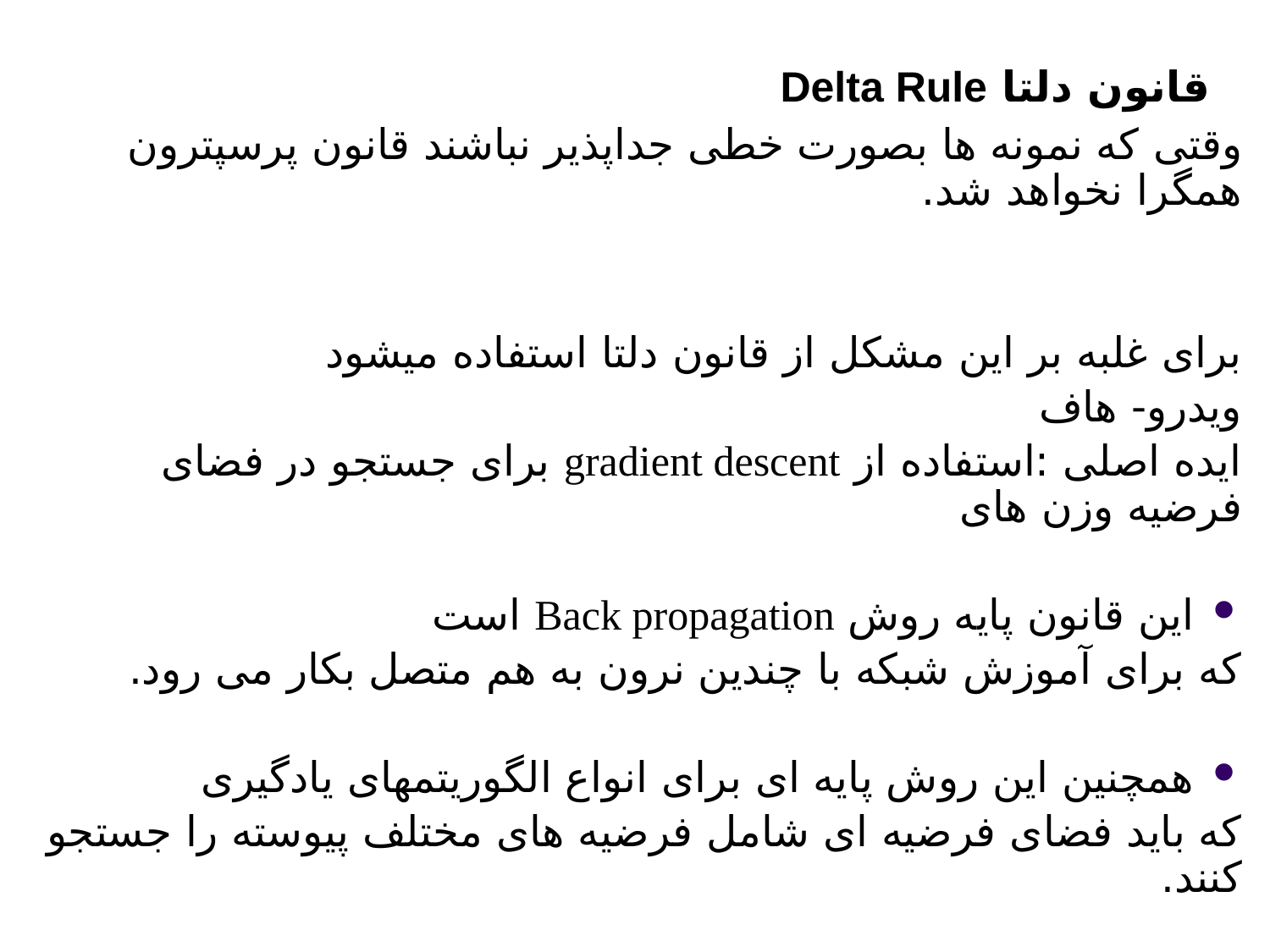

# قانون دلتا Delta Rule
وقتی که نمونه ها بصورت خطی جداپذیر نباشند قانون پرسپترون همگرا نخواهد شد.

برای غلبه بر این مشکل از قانون دلتا استفاده میشود
ویدرو- هاف
ایده اصلی :استفاده از gradient descent برای جستجو در فضای فرضیه وزن های

این قانون پایه روش Back propagation است
که برای آموزش شبکه با چندین نرون به هم متصل بکار می رود.

همچنین این روش پایه ای برای انواع الگوریتمهای یادگیری
که باید فضای فرضیه ای شامل فرضیه های مختلف پیوسته را جستجو کنند.